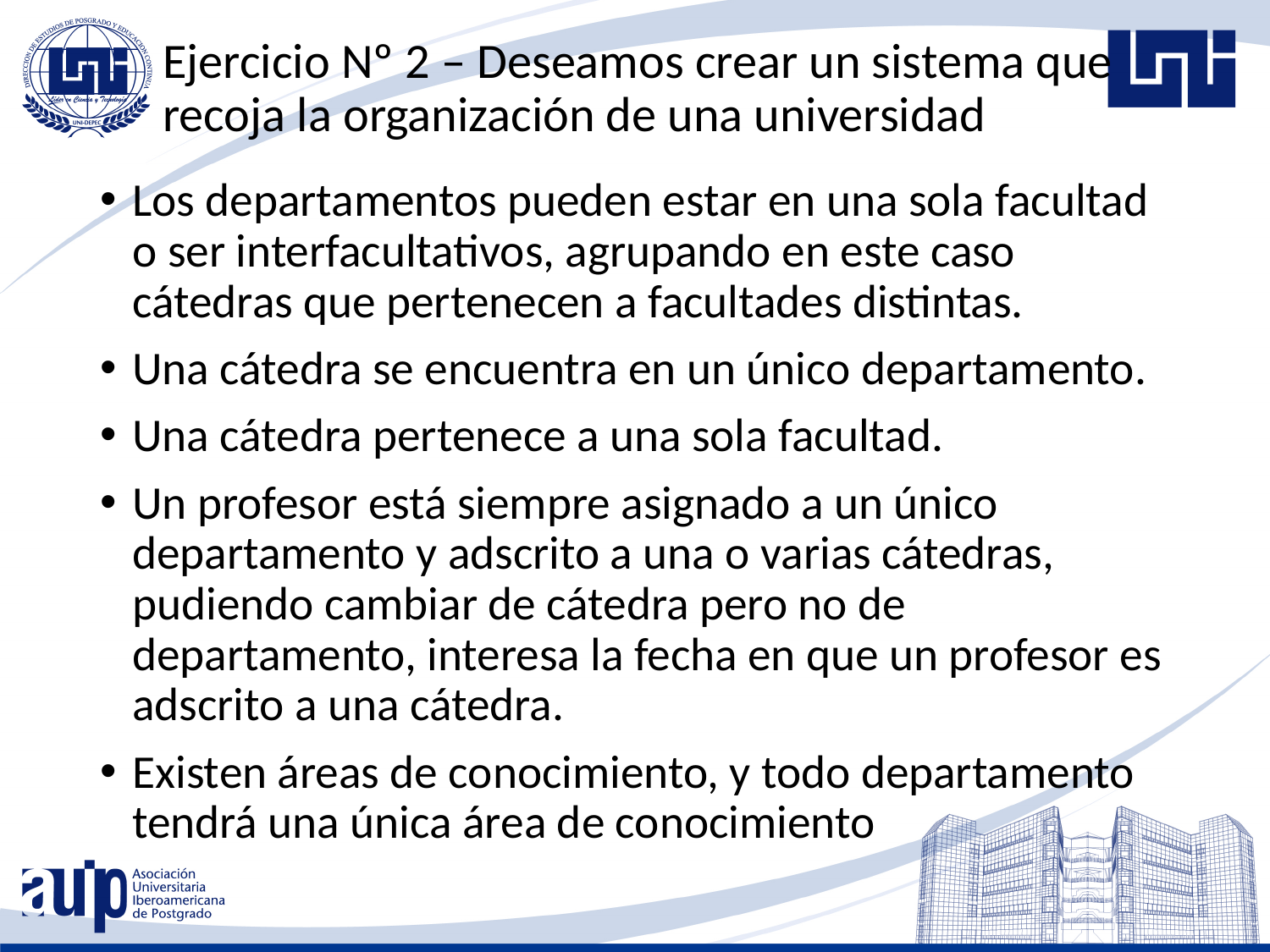

# Ejercicio Nº 2 – Deseamos crear un sistema que recoja la organización de una universidad
Los departamentos pueden estar en una sola facultad o ser interfacultativos, agrupando en este caso cátedras que pertenecen a facultades distintas.
Una cátedra se encuentra en un único departamento.
Una cátedra pertenece a una sola facultad.
Un profesor está siempre asignado a un único departamento y adscrito a una o varias cátedras, pudiendo cambiar de cátedra pero no de departamento, interesa la fecha en que un profesor es adscrito a una cátedra.
Existen áreas de conocimiento, y todo departamento tendrá una única área de conocimiento